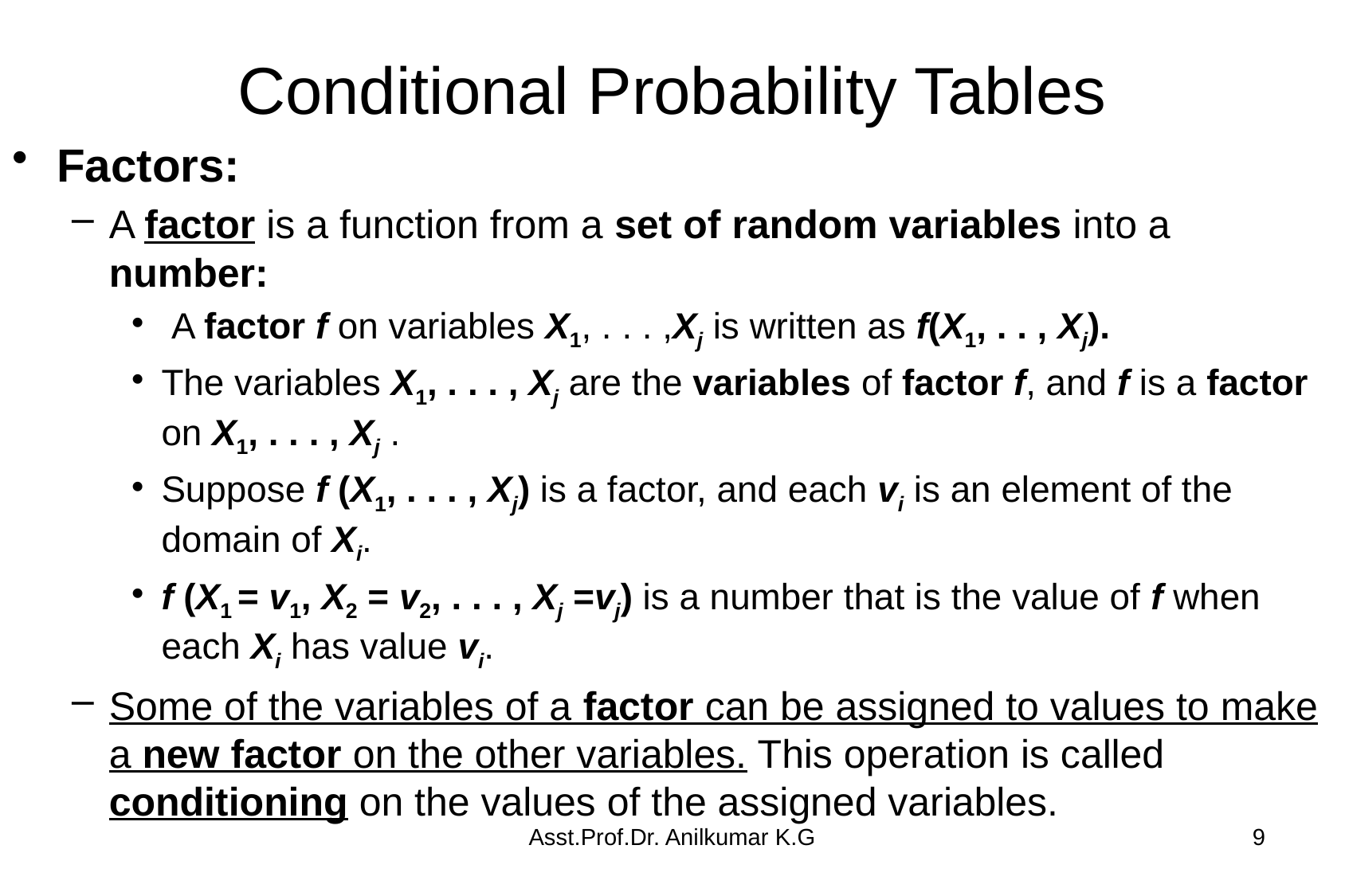

# Conditional Probability Tables
Factors:
A factor is a function from a set of random variables into a number:
 A factor f on variables X1, . . . ,Xj is written as f(X1, . . , Xj).
The variables X1, . . . , Xj are the variables of factor f, and f is a factor on X1, . . . , Xj .
Suppose f (X1, . . . , Xj) is a factor, and each vi is an element of the domain of Xi.
f (X1 = v1, X2 = v2, . . . , Xj =vj) is a number that is the value of f when each Xi has value vi.
Some of the variables of a factor can be assigned to values to make a new factor on the other variables. This operation is called conditioning on the values of the assigned variables.

Asst.Prof.Dr. Anilkumar K.G
9